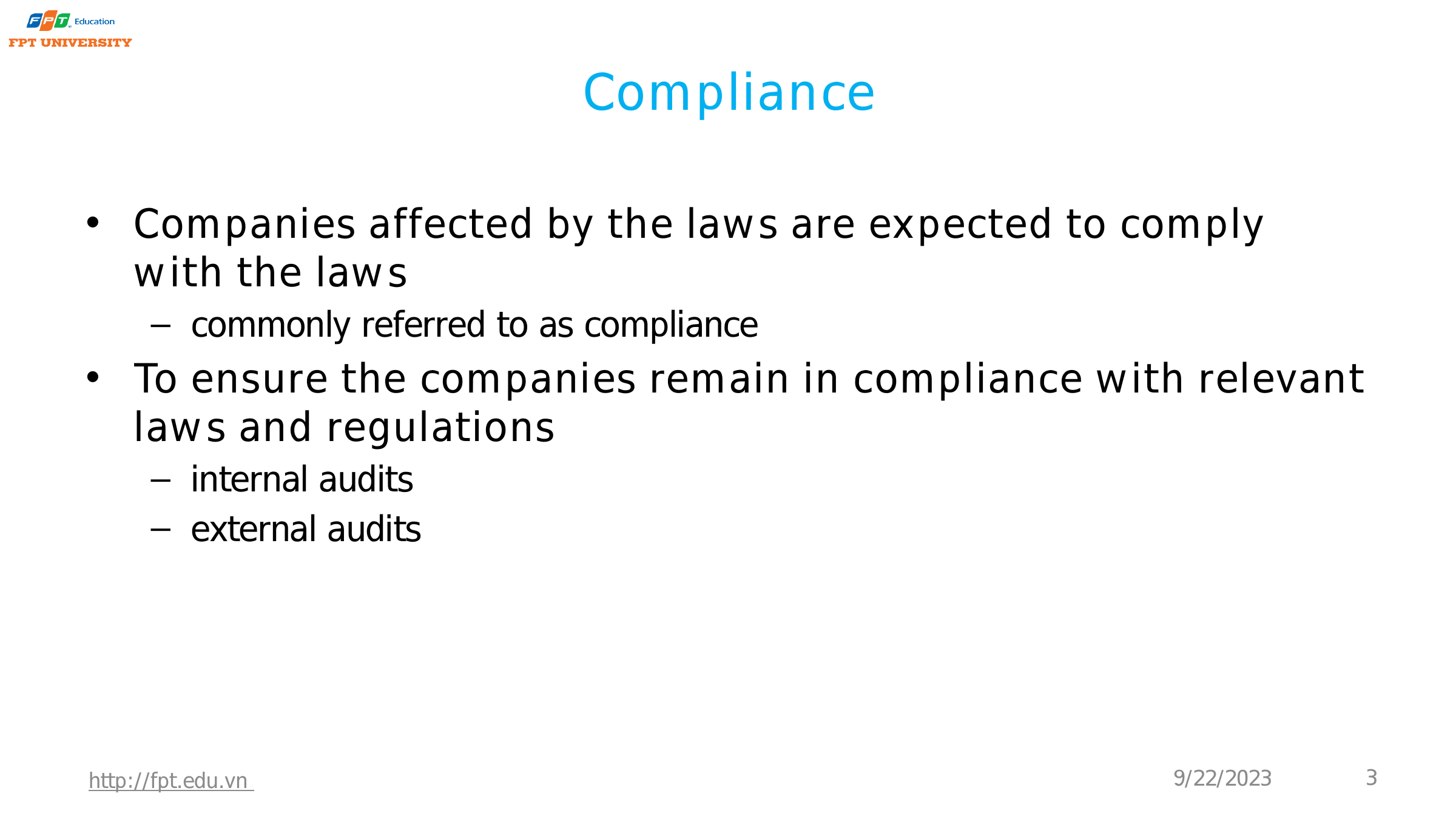

# Compliance
Companies affected by the laws are expected to comply with the laws
commonly referred to as compliance
To ensure the companies remain in compliance with relevant laws and regulations
internal audits
external audits
http://fpt.edu.vn
9/22/2023
3